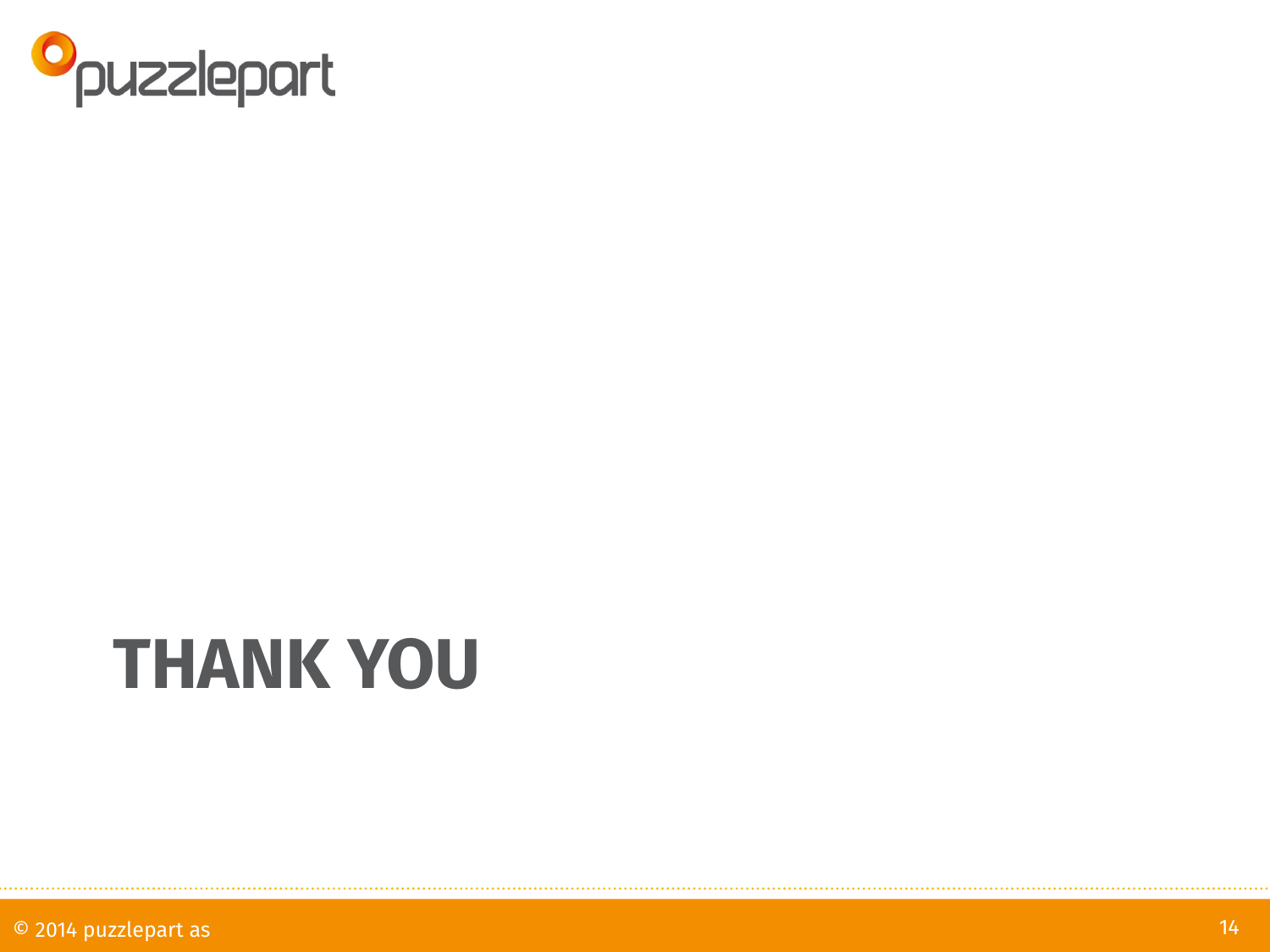

# Thank you
14
© 2014 puzzlepart as